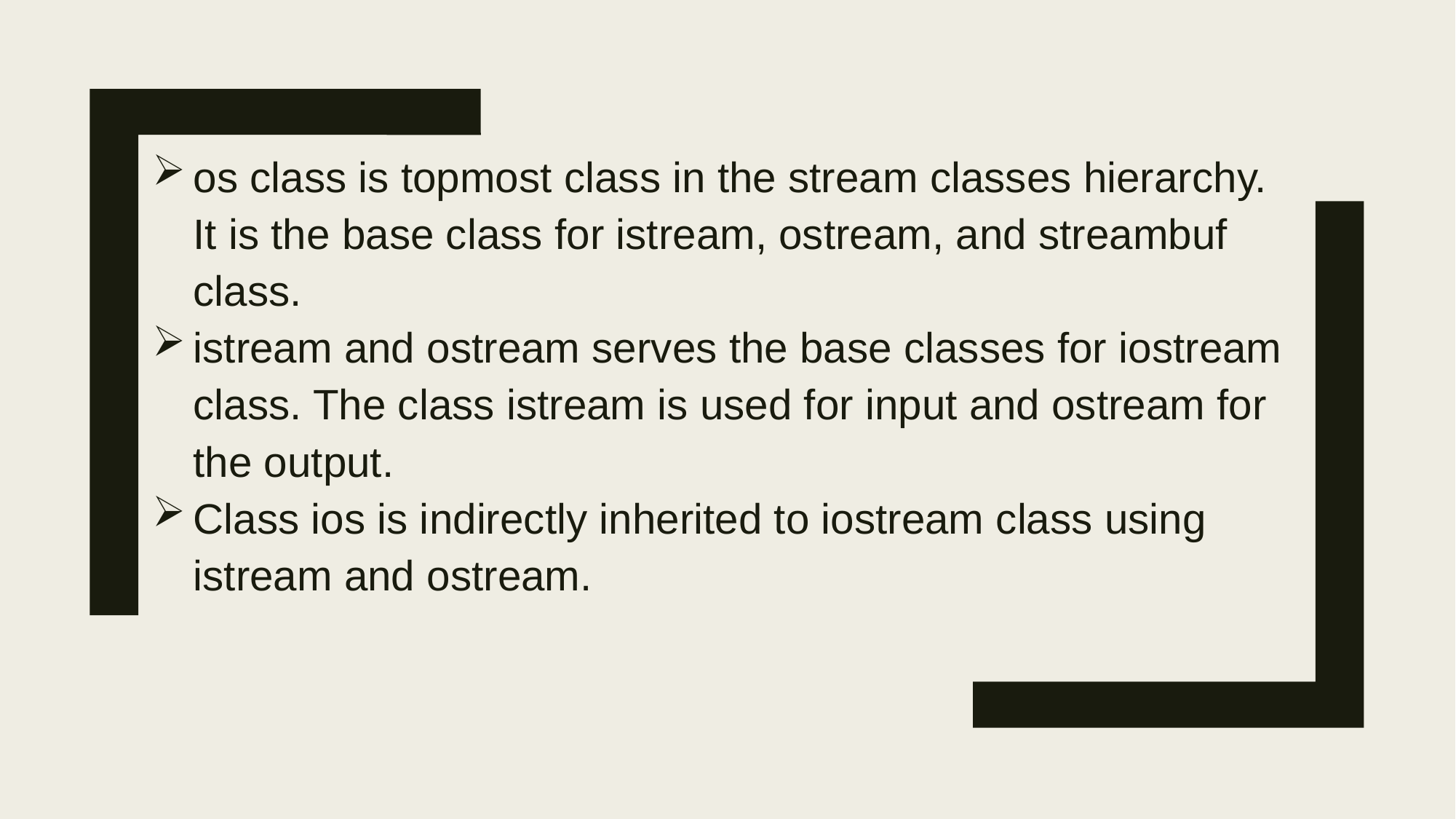

os class is topmost class in the stream classes hierarchy. It is the base class for istream, ostream, and streambuf class.
istream and ostream serves the base classes for iostream class. The class istream is used for input and ostream for the output.
Class ios is indirectly inherited to iostream class using istream and ostream.